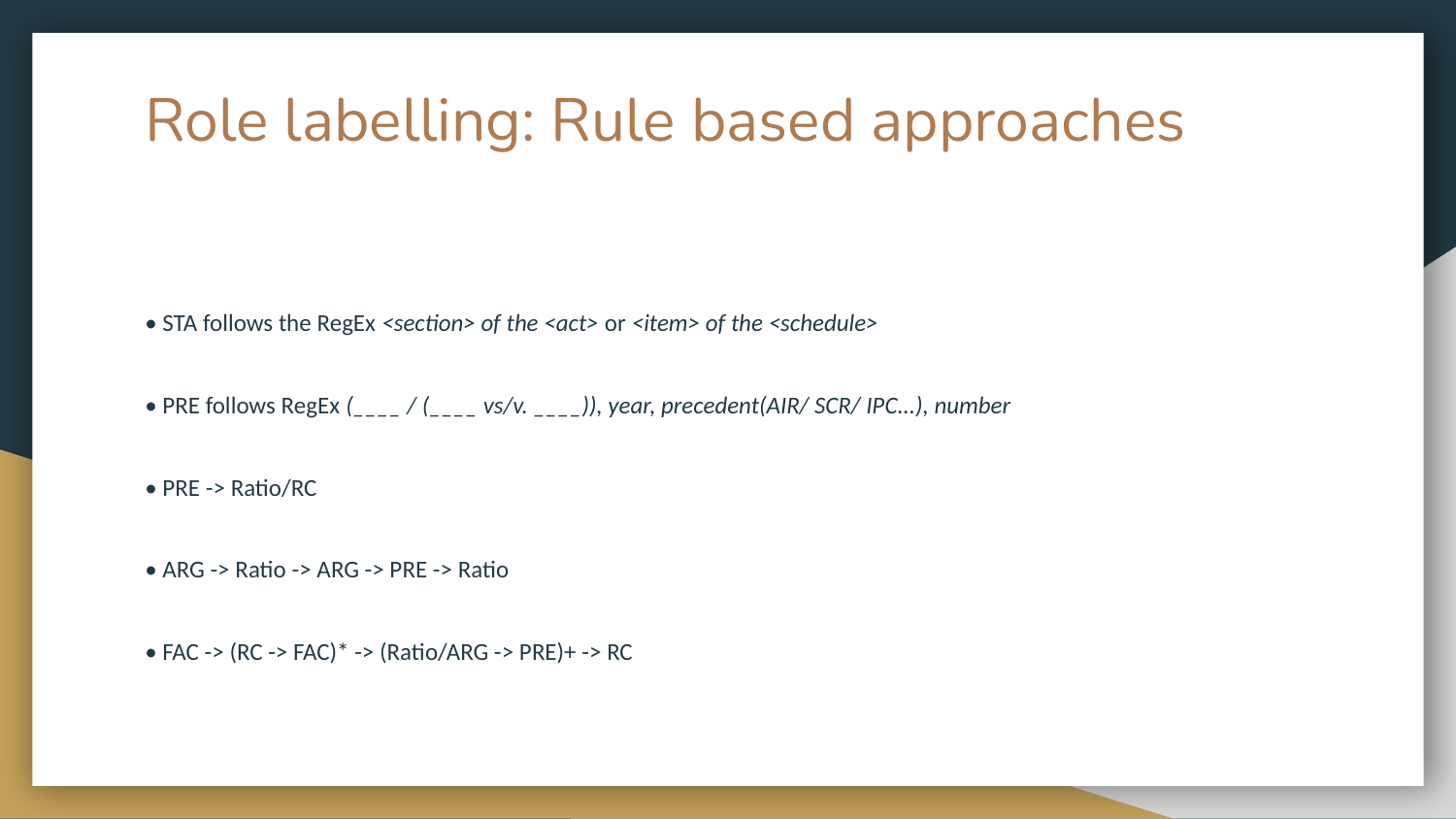

# Role labelling: Rule based approaches
• STA follows the RegEx <section> of the <act> or <item> of the <schedule>
• PRE follows RegEx (____ / (____ vs/v. ____)), year, precedent(AIR/ SCR/ IPC...), number
• PRE -> Ratio/RC
• ARG -> Ratio -> ARG -> PRE -> Ratio
• FAC -> (RC -> FAC)* -> (Ratio/ARG -> PRE)+ -> RC